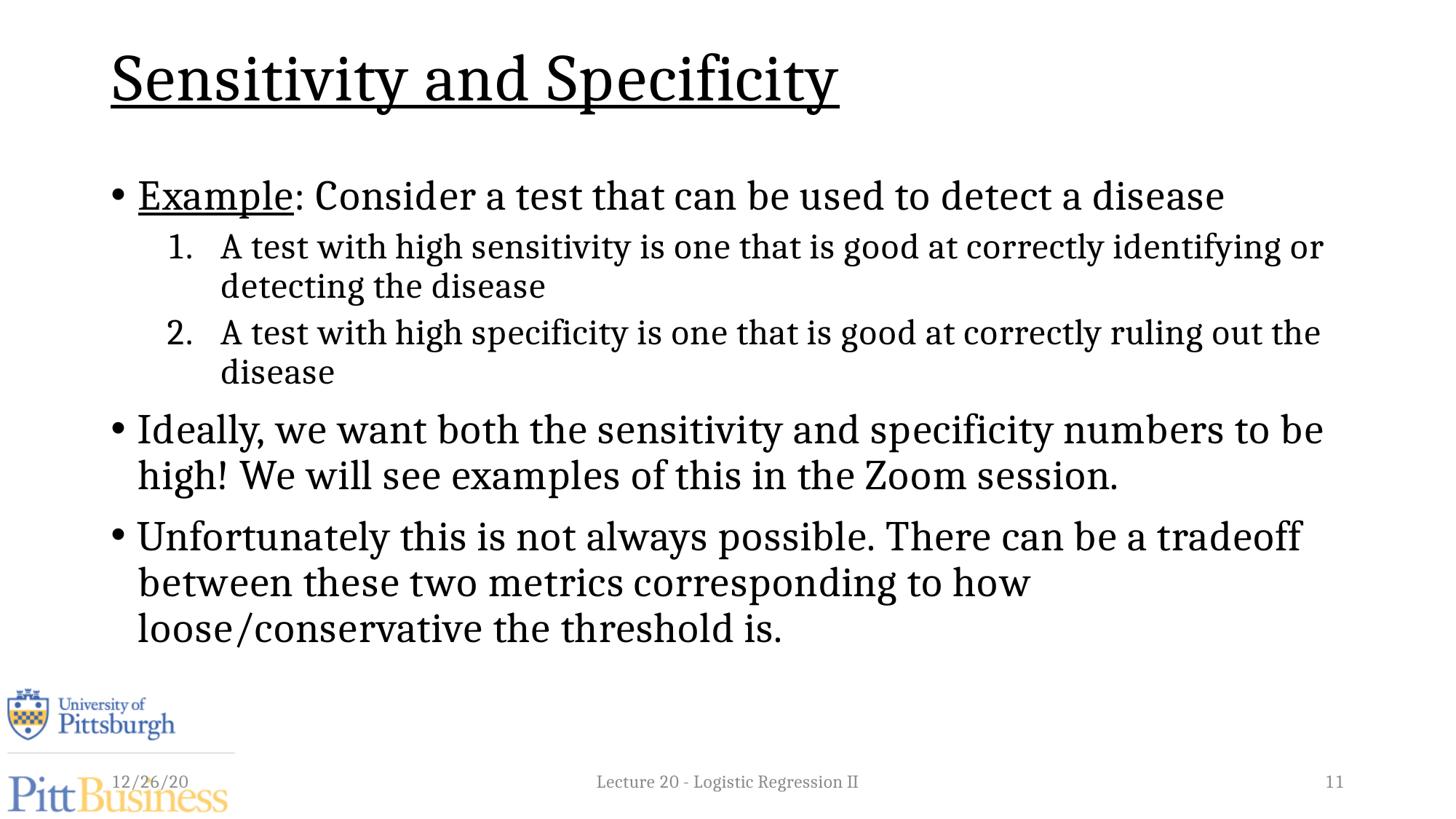

# Sensitivity and Specificity
Example: Consider a test that can be used to detect a disease
A test with high sensitivity is one that is good at correctly identifying or detecting the disease
A test with high specificity is one that is good at correctly ruling out the disease
Ideally, we want both the sensitivity and specificity numbers to be high! We will see examples of this in the Zoom session.
Unfortunately this is not always possible. There can be a tradeoff between these two metrics corresponding to how loose/conservative the threshold is.
12/26/20
Lecture 20 - Logistic Regression II
11